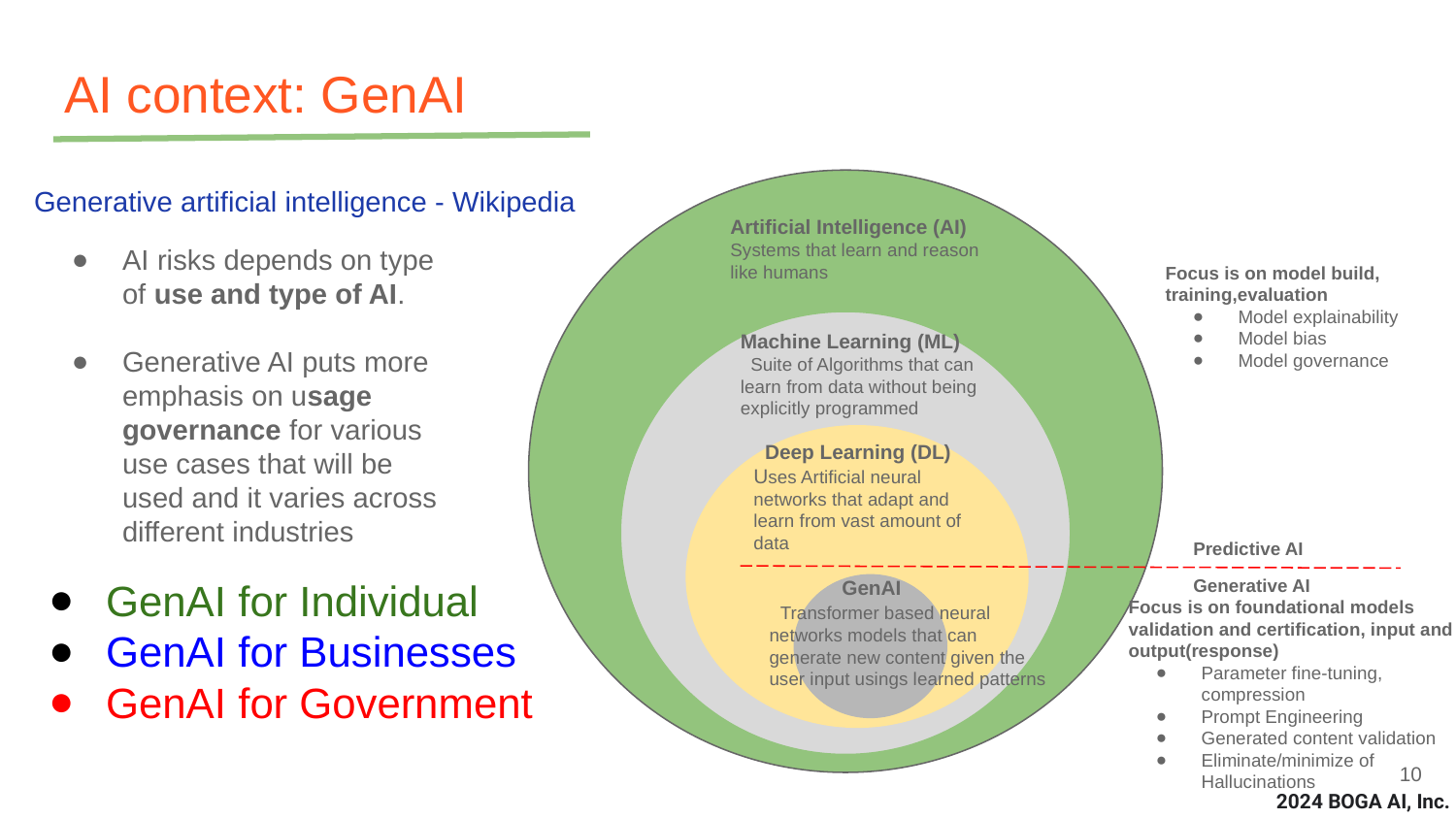

# AI context: GenAI
Generative artificial intelligence - Wikipedia

Artificial Intelligence (AI)
Systems that learn and reason like humans

AI risks depends on type of use and type of AI.

Generative AI puts more emphasis on usage governance for various use cases that will be used and it varies across different industries

Focus is on model build, training,evaluation
Model explainability
Model bias
Model governance

Machine Learning (ML)
  Suite of Algorithms that can learn from data without being explicitly programmed
  Deep Learning (DL)
Uses Artificial neural networks that adapt and learn from vast amount of data

Predictive AI
GenAI for Individual
GenAI for Businesses
GenAI for Government
Generative AI
             GenAI
  Transformer based neural networks models that can generate new content given the user input usings learned patterns

Focus is on foundational models validation and certification, input and output(response)
Parameter fine-tuning, compression
Prompt Engineering
Generated content validation
Eliminate/minimize of Hallucinations

10
2024 BOGA AI, Inc.